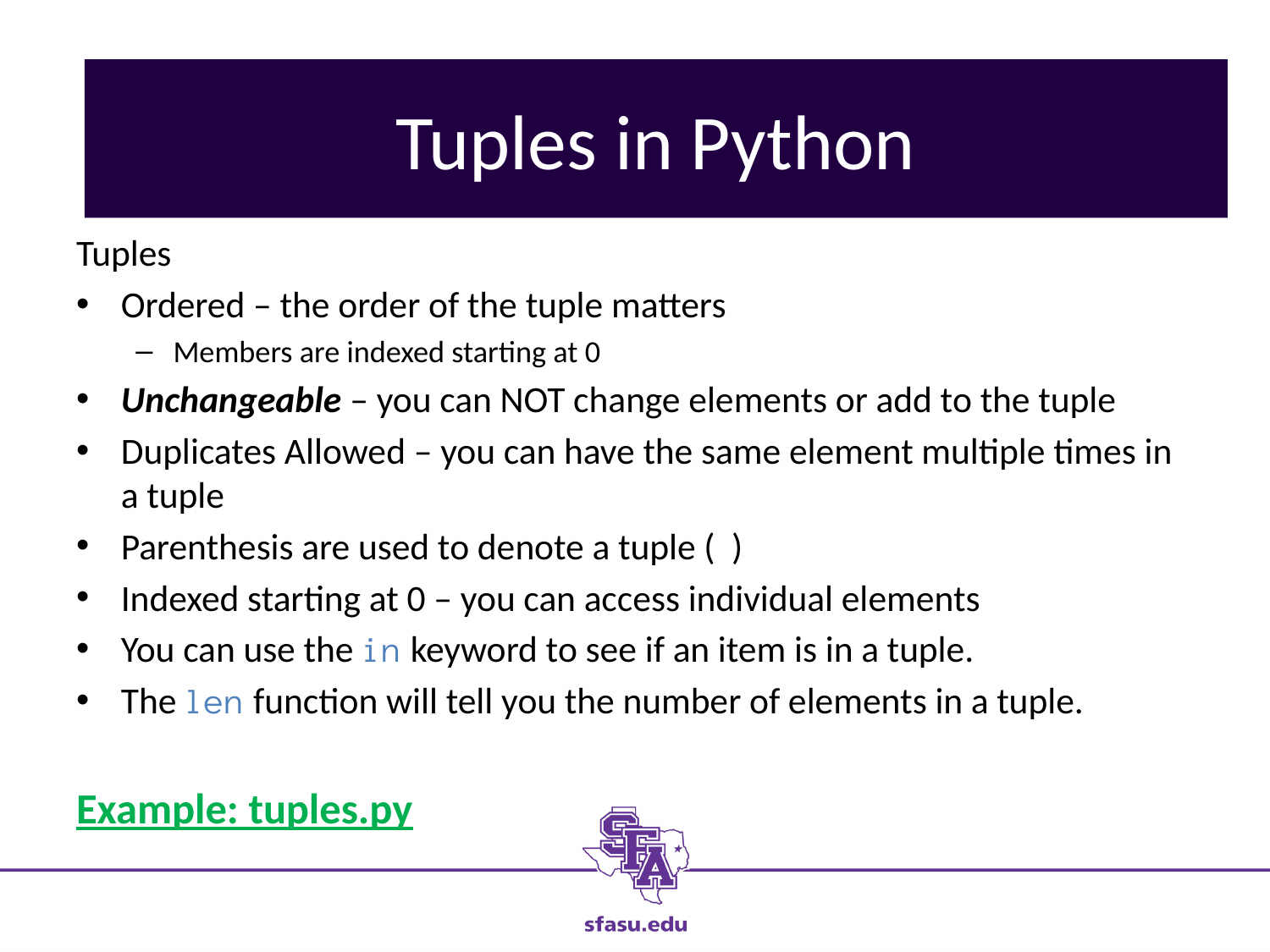

# Installation of Python
Tuples in Python
Tuples
Ordered – the order of the tuple matters
Members are indexed starting at 0
Unchangeable – you can NOT change elements or add to the tuple
Duplicates Allowed – you can have the same element multiple times in a tuple
Parenthesis are used to denote a tuple (  )
Indexed starting at 0 – you can access individual elements
You can use the in keyword to see if an item is in a tuple.
The len function will tell you the number of elements in a tuple.

Example: tuples.py